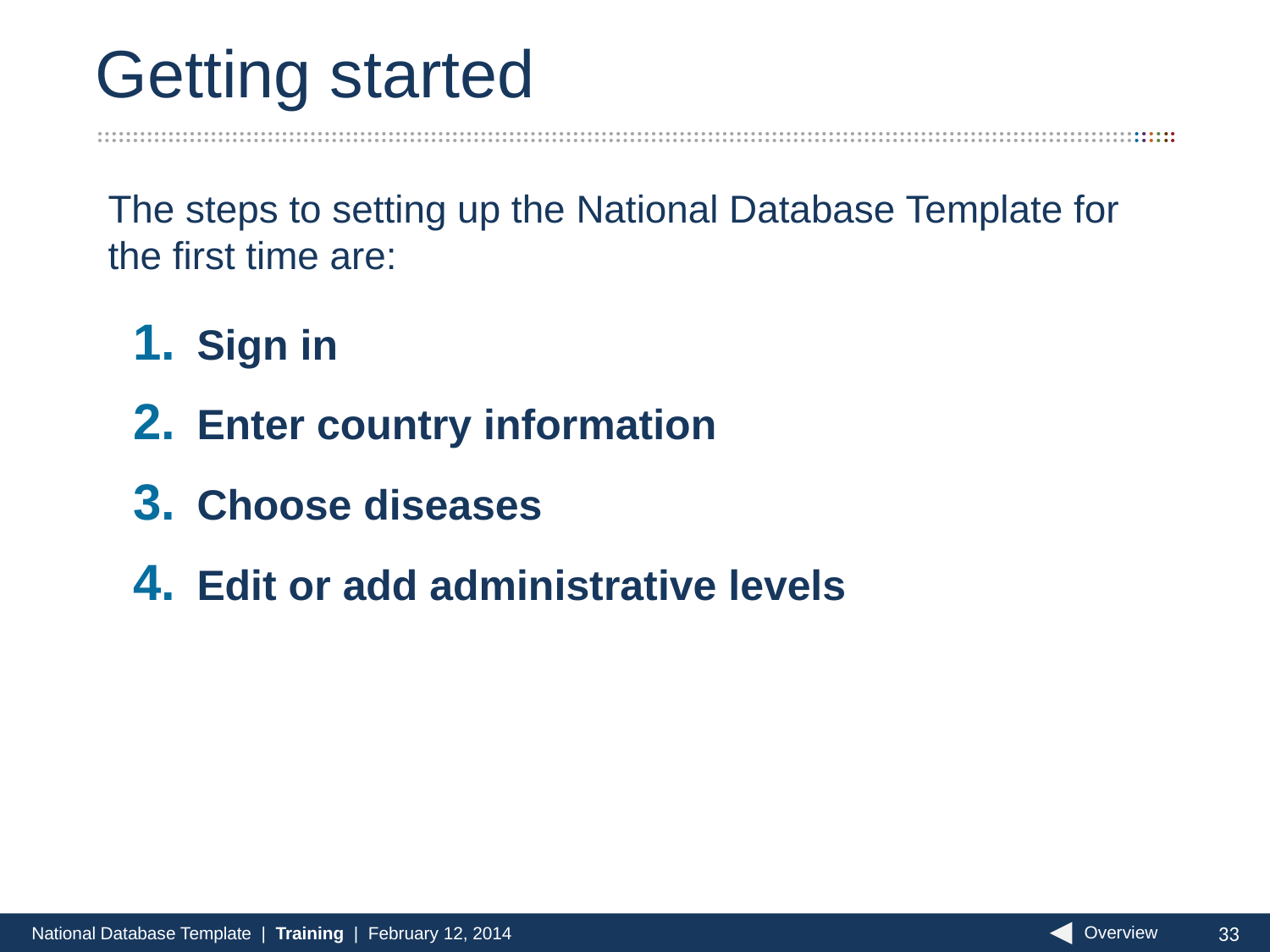

# Getting started
The steps to setting up the National Database Template for the first time are:
Sign in
Enter country information
Choose diseases
Edit or add administrative levels